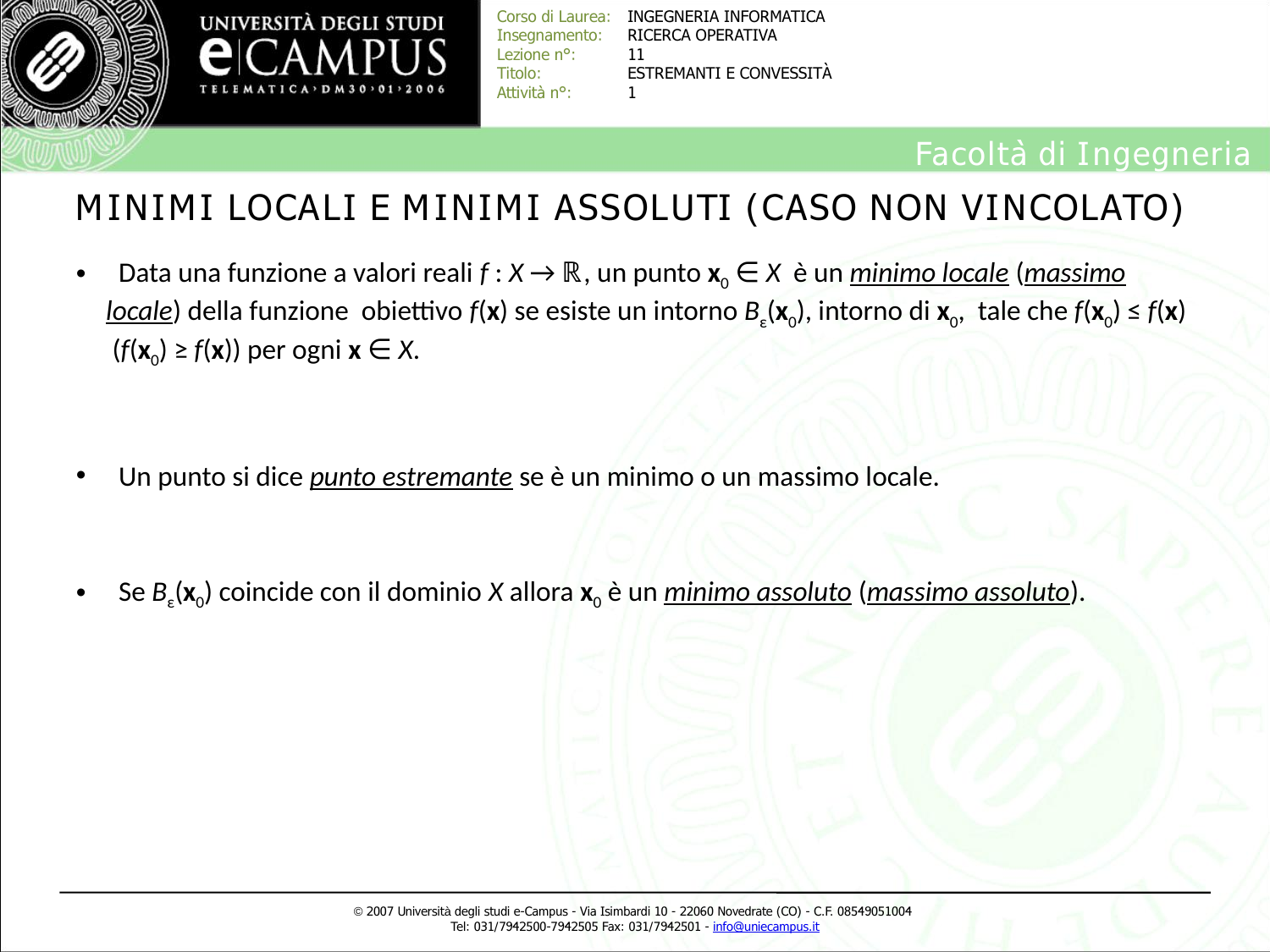

# MINIMI LOCALI E MINIMI ASSOLUTI (CASO NON VINCOLATO)
  Data una funzione a valori reali f : X → ℝ, un punto x0 ∈ X  è un minimo locale (massimo locale) della funzione  obiettivo f(x) se esiste un intorno Bε(x0), intorno di x0,  tale che f(x0) ≤ f(x)
 (f(x0) ≥ f(x)) per ogni x ∈ X.

  Un punto si dice punto estremante se è un minimo o un massimo locale.

  Se Bε(x0) coincide con il dominio X allora x0 è un minimo assoluto (massimo assoluto).